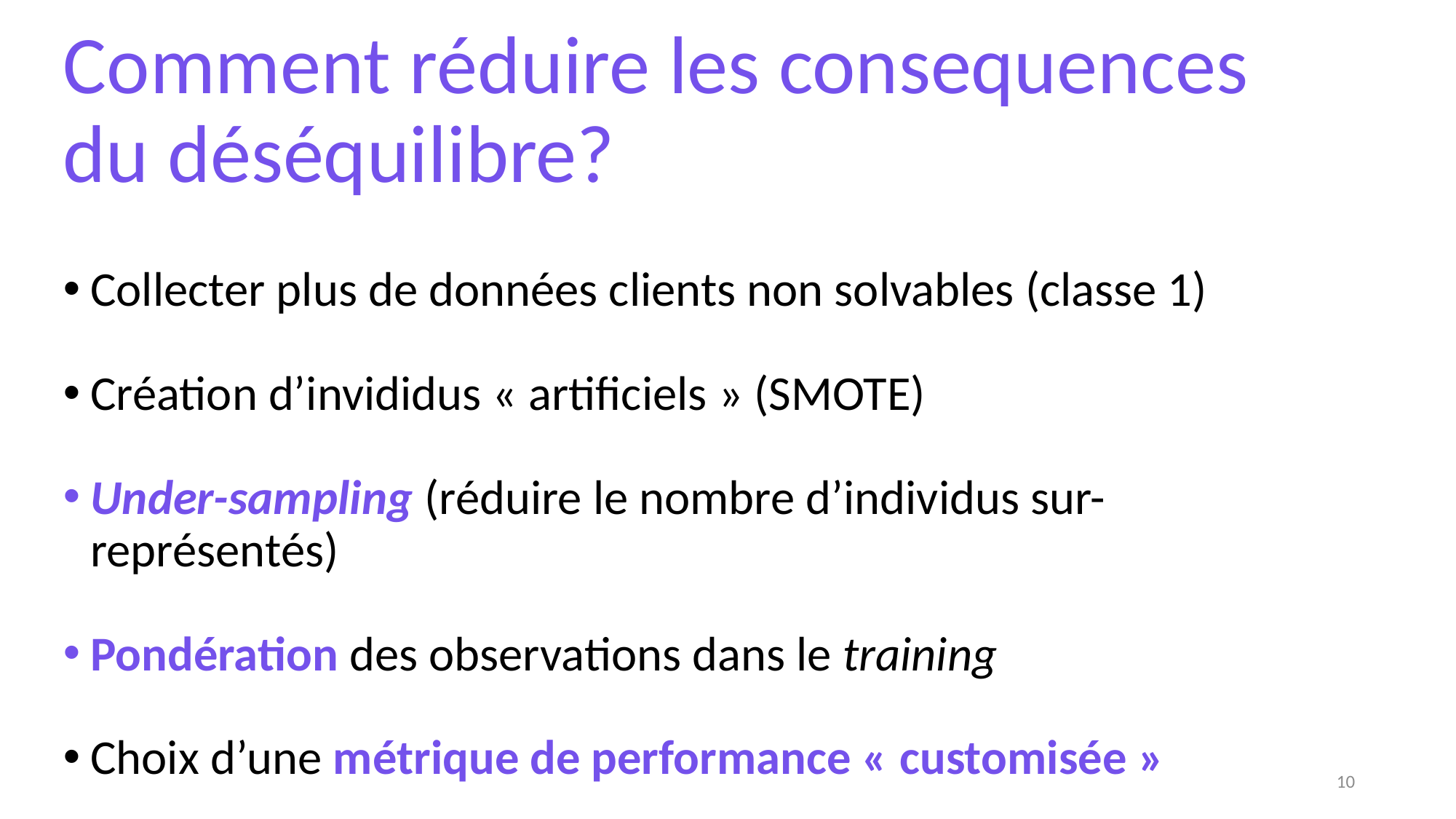

# Comment réduire les consequences du déséquilibre?
Collecter plus de données clients non solvables (classe 1)
Création d’invididus « artificiels » (SMOTE)
Under-sampling (réduire le nombre d’individus sur-représentés)
Pondération des observations dans le training
Choix d’une métrique de performance « customisée »

10